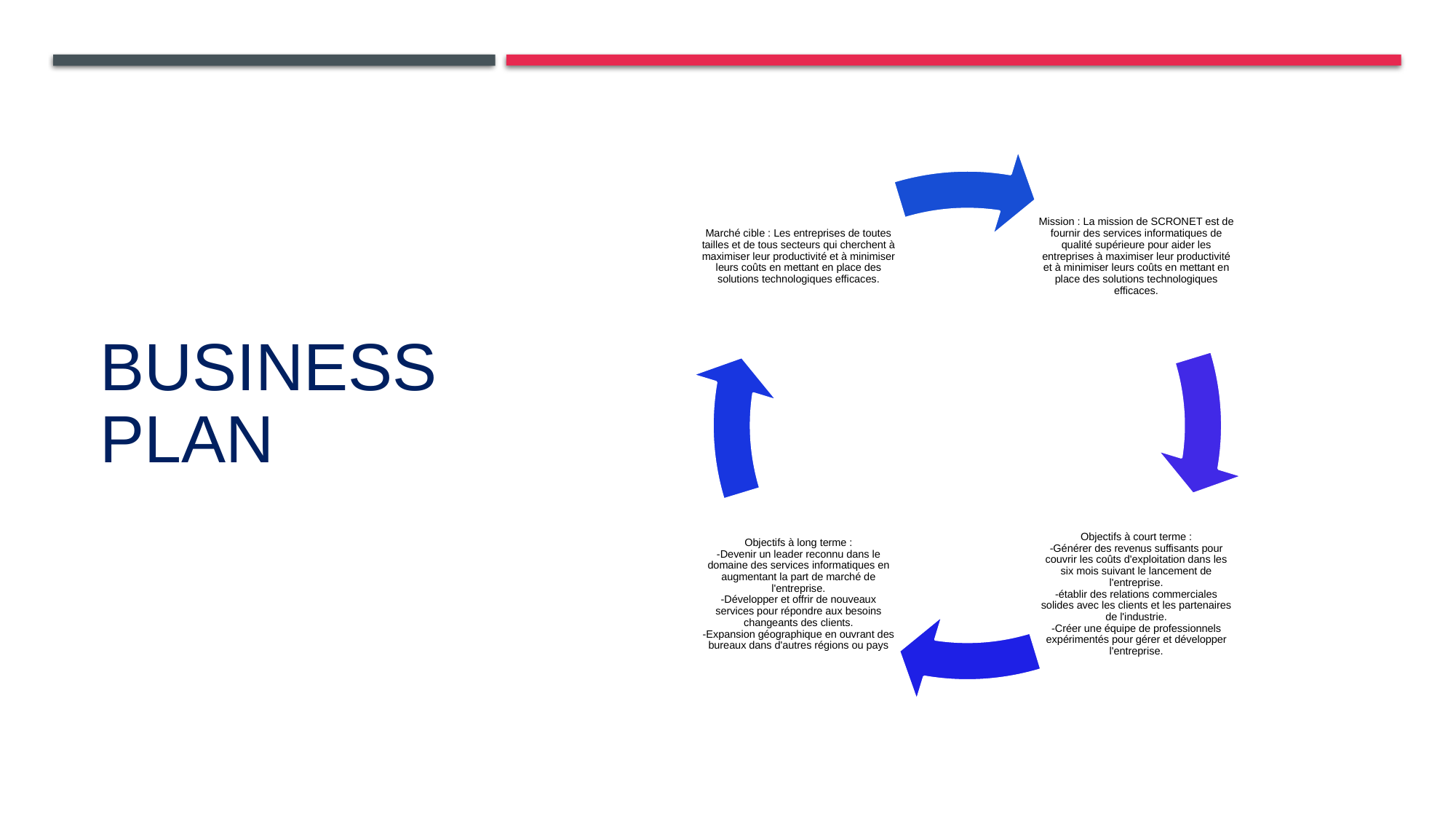

# BUSINESS PLAN
Mission : La mission de SCRONET est de fournir des services informatiques de qualité supérieure pour aider les entreprises à maximiser leur productivité et à minimiser leurs coûts en mettant en place des solutions technologiques efficaces.
Objectifs à court terme :
-Générer des revenus suffisants pour couvrir les coûts d'exploitation dans les six mois suivant le lancement de l'entreprise.
-établir des relations commerciales solides avec les clients et les partenaires de l'industrie.
-Créer une équipe de professionnels expérimentés pour gérer et développer l'entreprise.
Objectifs à long terme :
-Devenir un leader reconnu dans le domaine des services informatiques en augmentant la part de marché de l'entreprise.
-Développer et offrir de nouveaux services pour répondre aux besoins changeants des clients.
-Expansion géographique en ouvrant des bureaux dans d'autres régions ou pays
Marché cible : Les entreprises de toutes tailles et de tous secteurs qui cherchent à maximiser leur productivité et à minimiser leurs coûts en mettant en place des solutions technologiques efficaces.